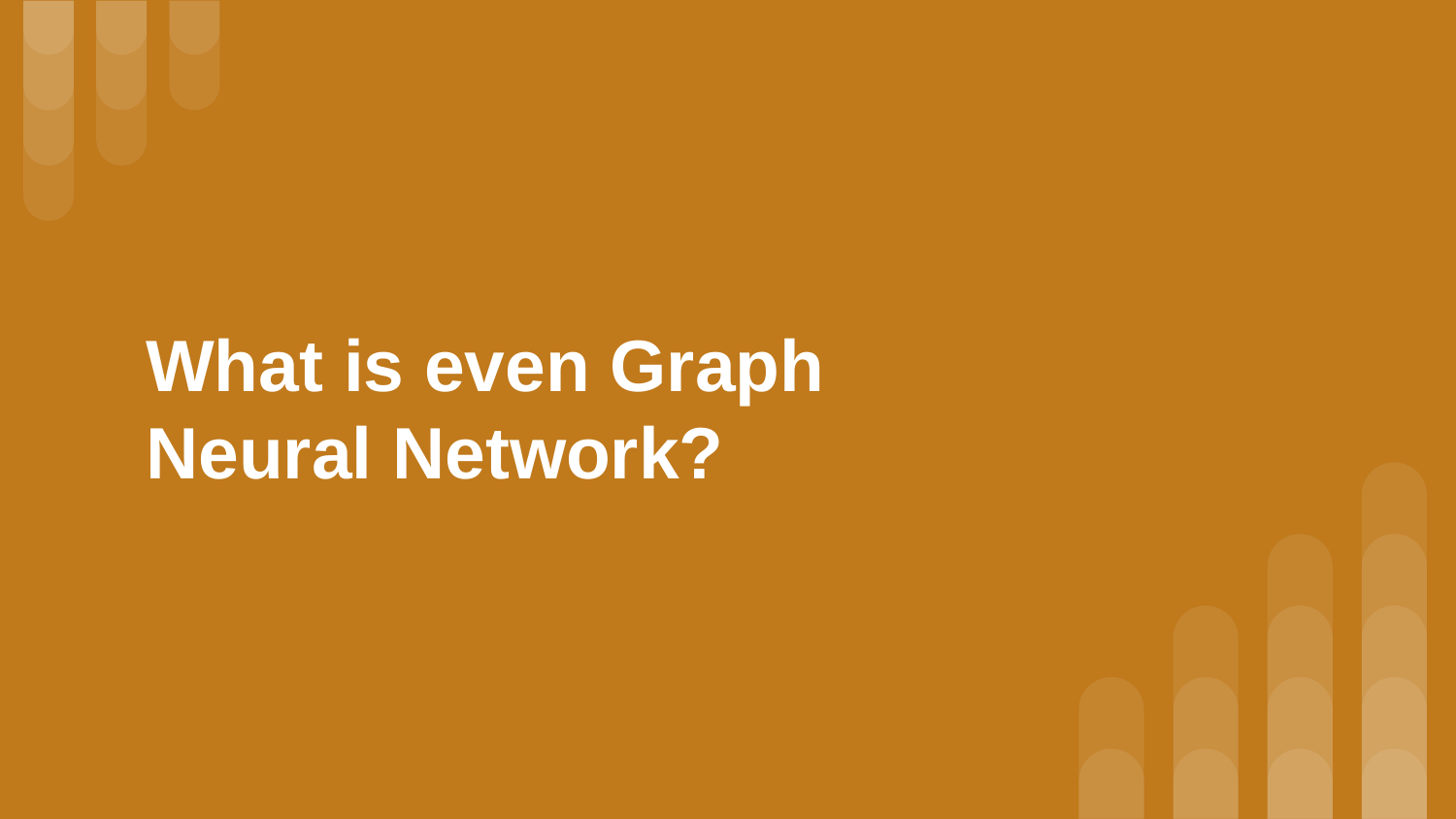

# What is even Graph Neural Network?